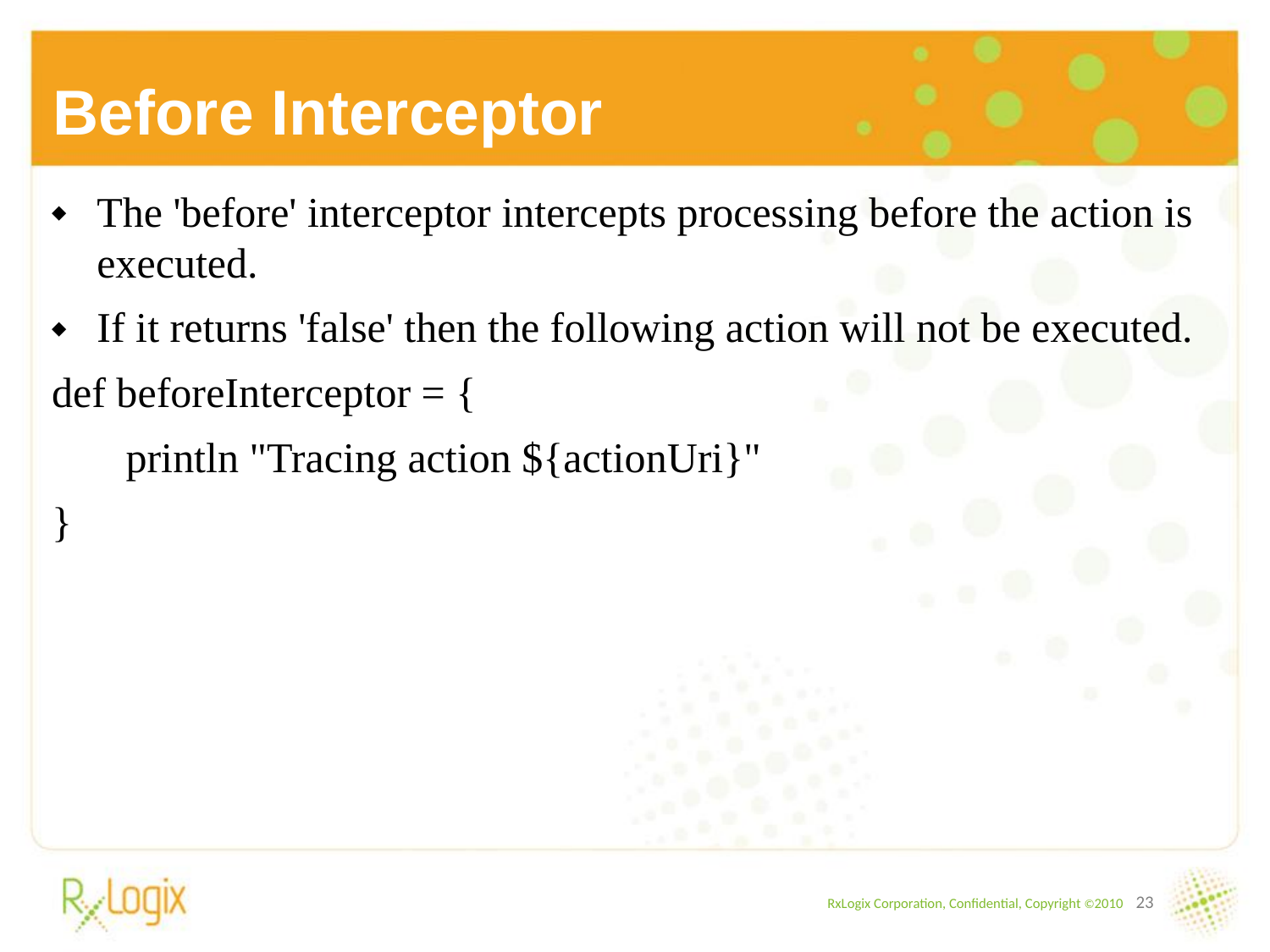

Before Interceptor
The 'before' interceptor intercepts processing before the action is executed.
If it returns 'false' then the following action will not be executed.
def beforeInterceptor = {
       println "Tracing action ${actionUri}"
}